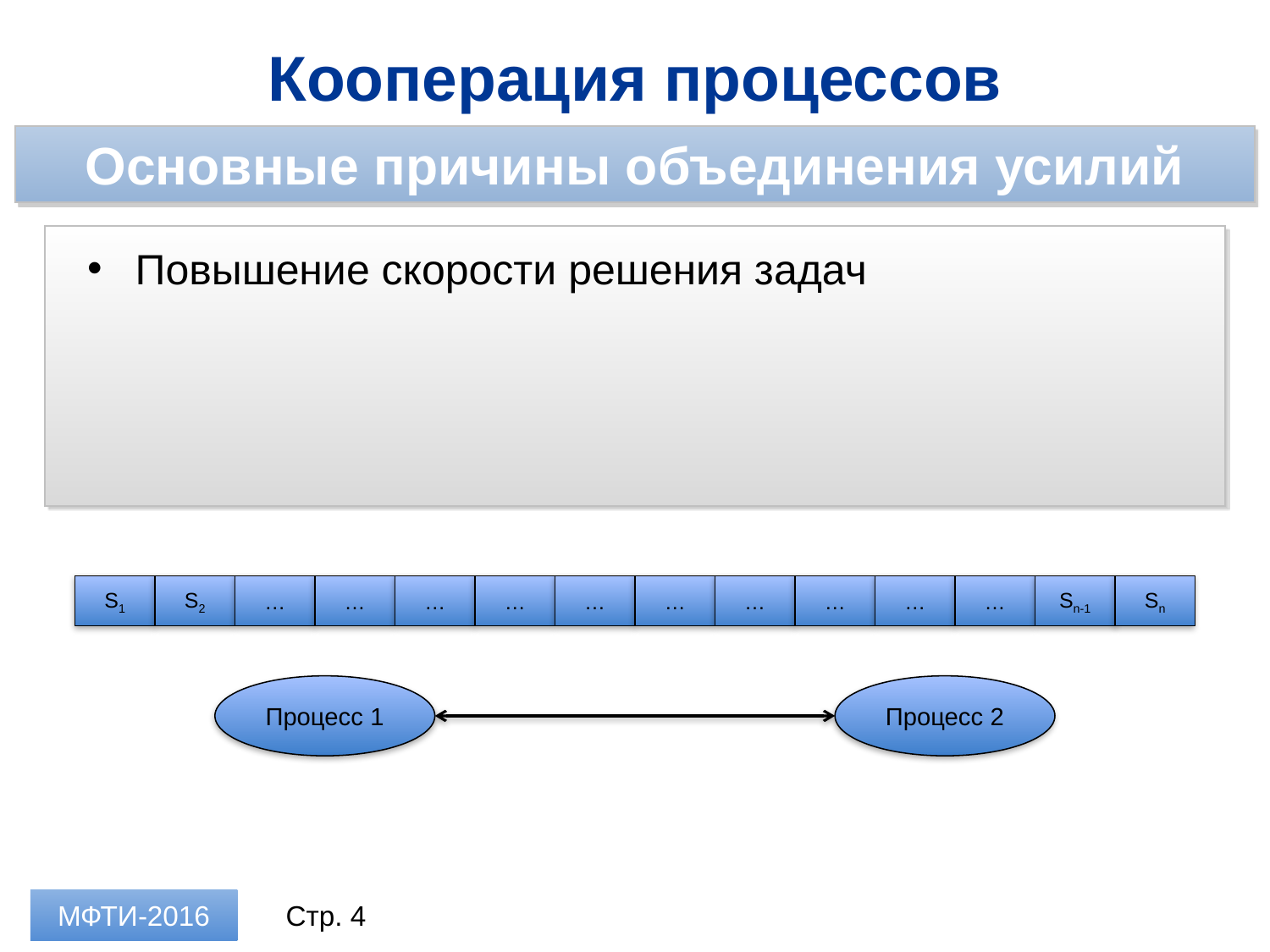

Кооперация процессов
Основные причины объединения усилий

Повышение скорости решения задач
S1
S2
…
…
…
…
…
…
…
…
…
…
Sn-1
Sn
Процесс 1
Процесс 2
МФТИ-2016
Стр. 4